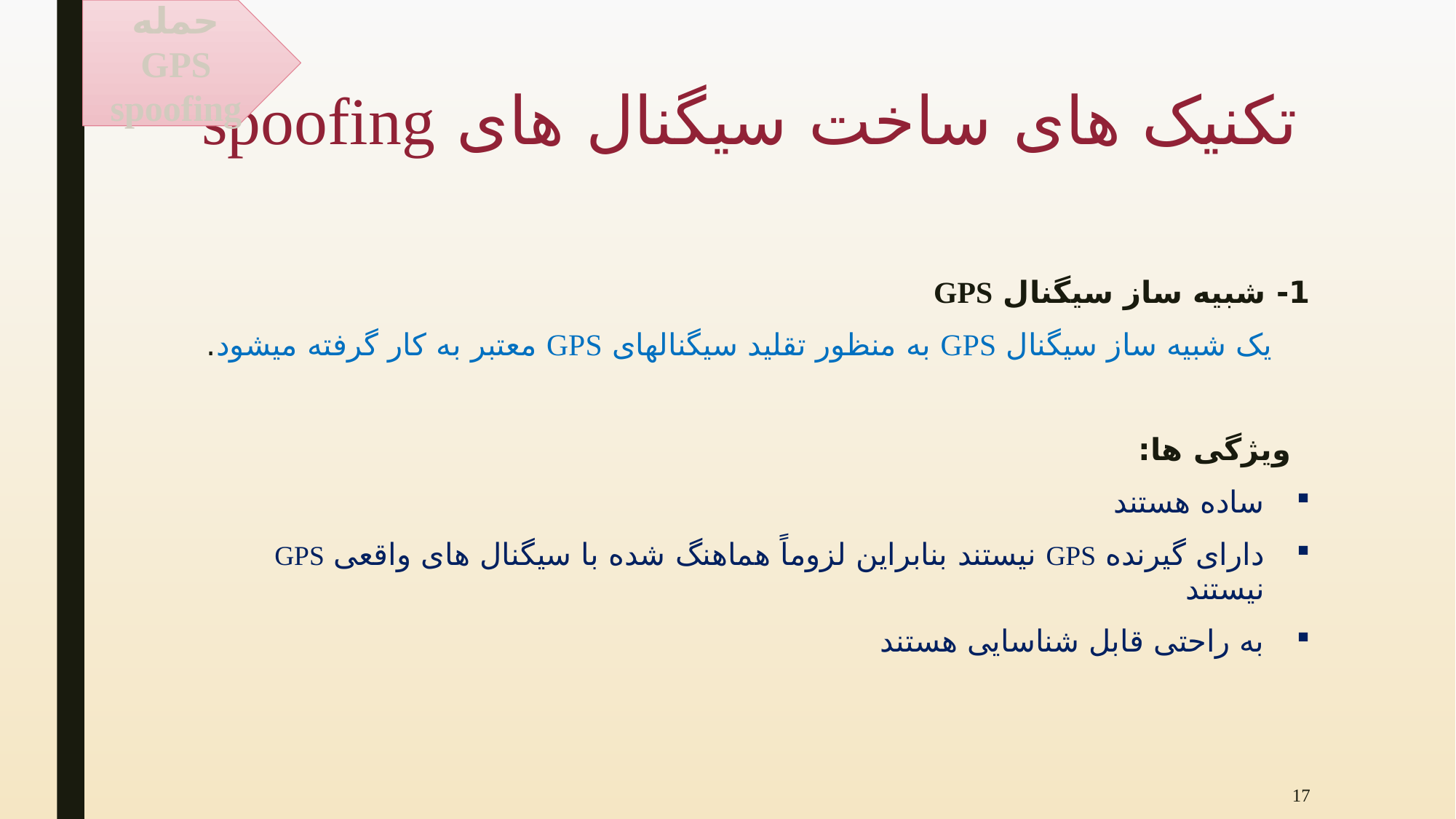

حمله GPS spoofing
# تکنیک های ساخت سیگنال های spoofing
1- شبیه ساز سیگنال GPS
    یک شبیه ساز سیگنال GPS به منظور تقلید سیگنال­های GPS معتبر به کار گرفته می­شود.

  ویژگی ها:
ساده هستند
دارای گیرنده GPS نیستند بنابراین لزوماً هماهنگ شده با سیگنال های واقعی GPS نیستند
به راحتی قابل شناسایی هستند

17